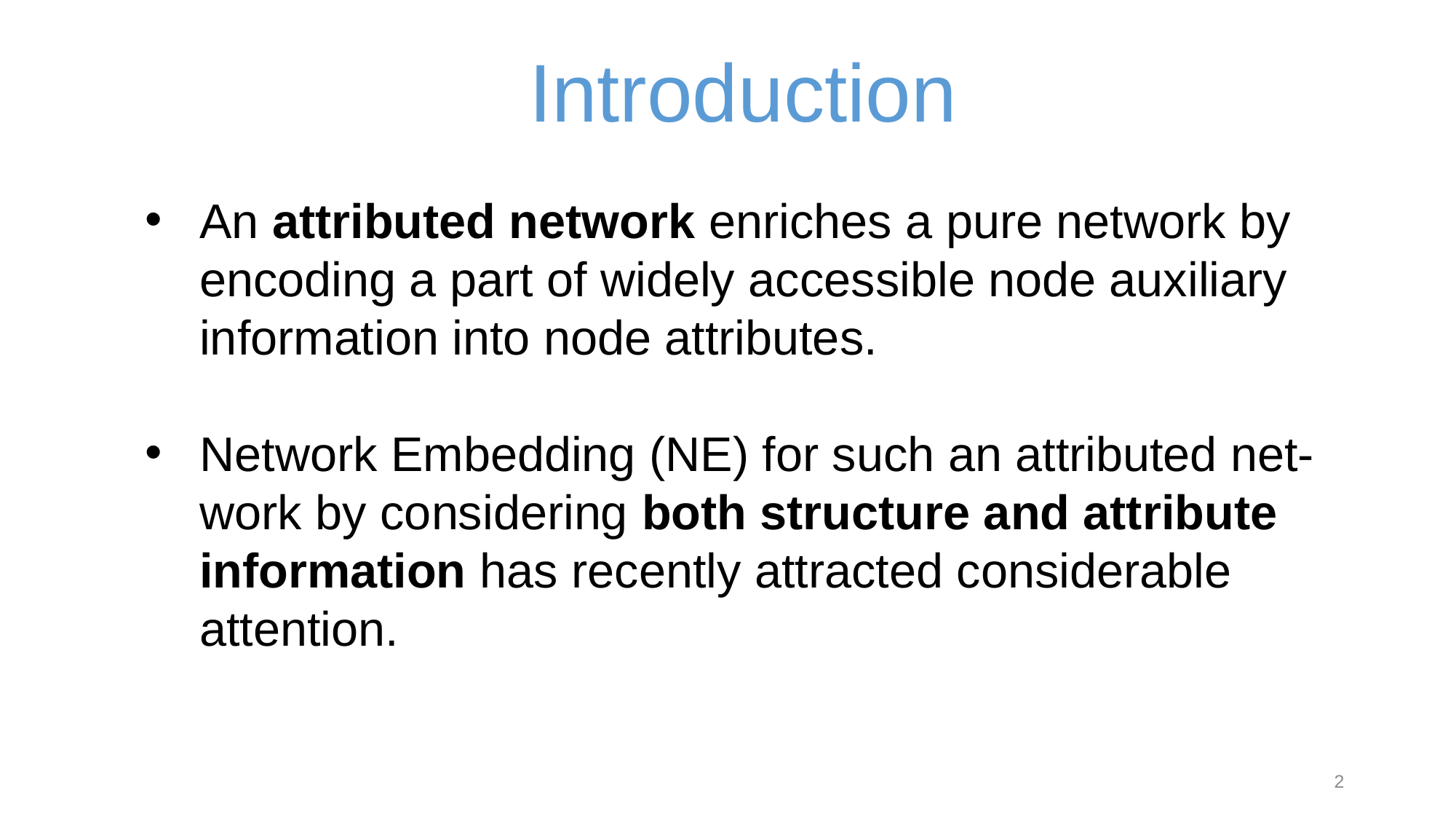

Introduction
An attributed network enriches a pure network by encoding a part of widely accessible node auxiliary information into node attributes.

Network Embedding (NE) for such an attributed net-work by considering both structure and attribute information has recently attracted considerable attention.
2